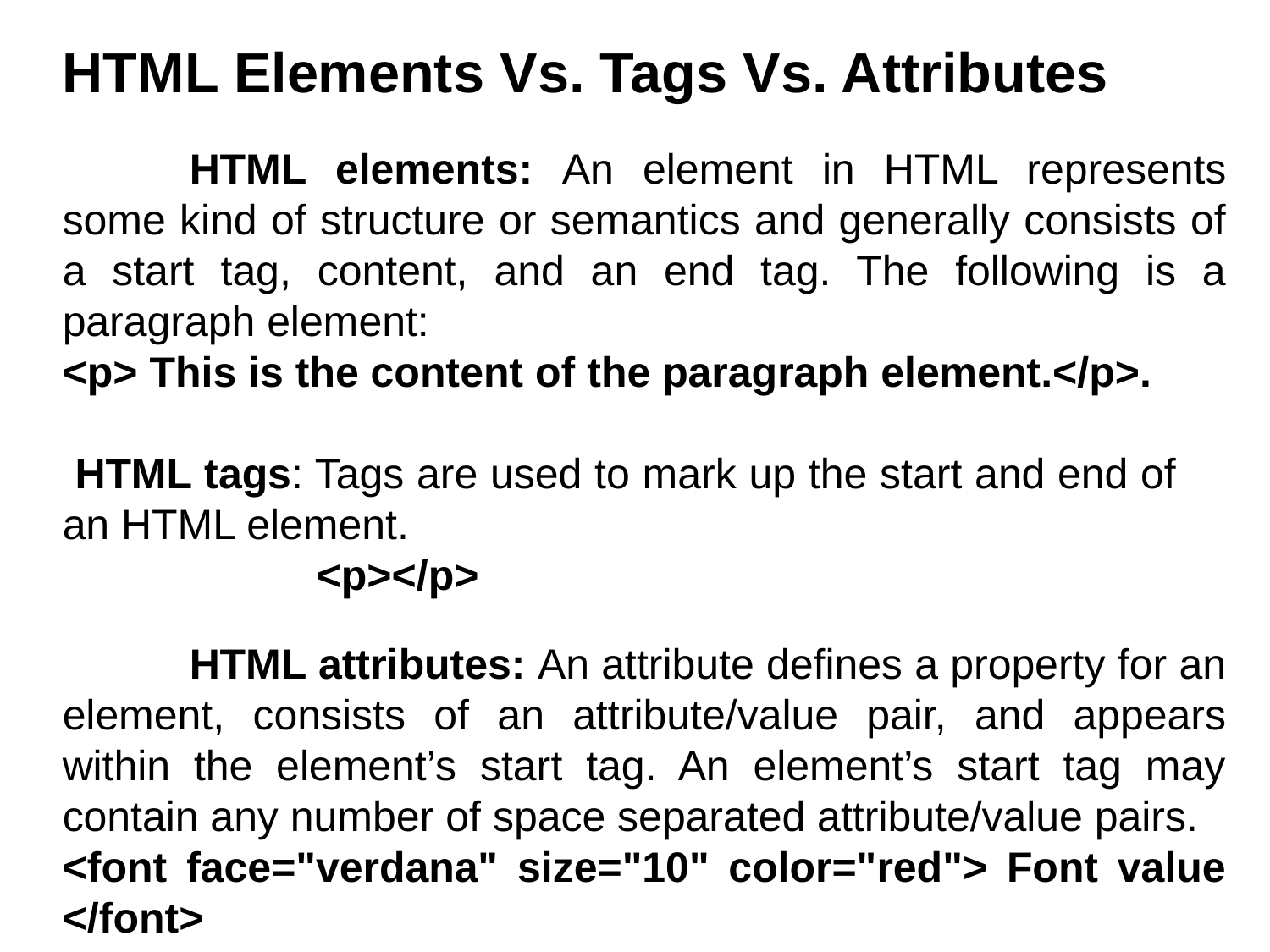

HTML Elements Vs. Tags Vs. Attributes

	HTML elements: An element in HTML represents some kind of structure or semantics and generally consists of a start tag, content, and an end tag. The following is a paragraph element:
<p> This is the content of the paragraph element.</p>.

 HTML tags: Tags are used to mark up the start and end of     an HTML element.
		<p></p>

	HTML attributes: An attribute defines a property for an element, consists of an attribute/value pair, and appears within the element’s start tag. An element’s start tag may contain any number of space separated attribute/value pairs.
<font face="verdana" size="10" color="red"> Font value </font>